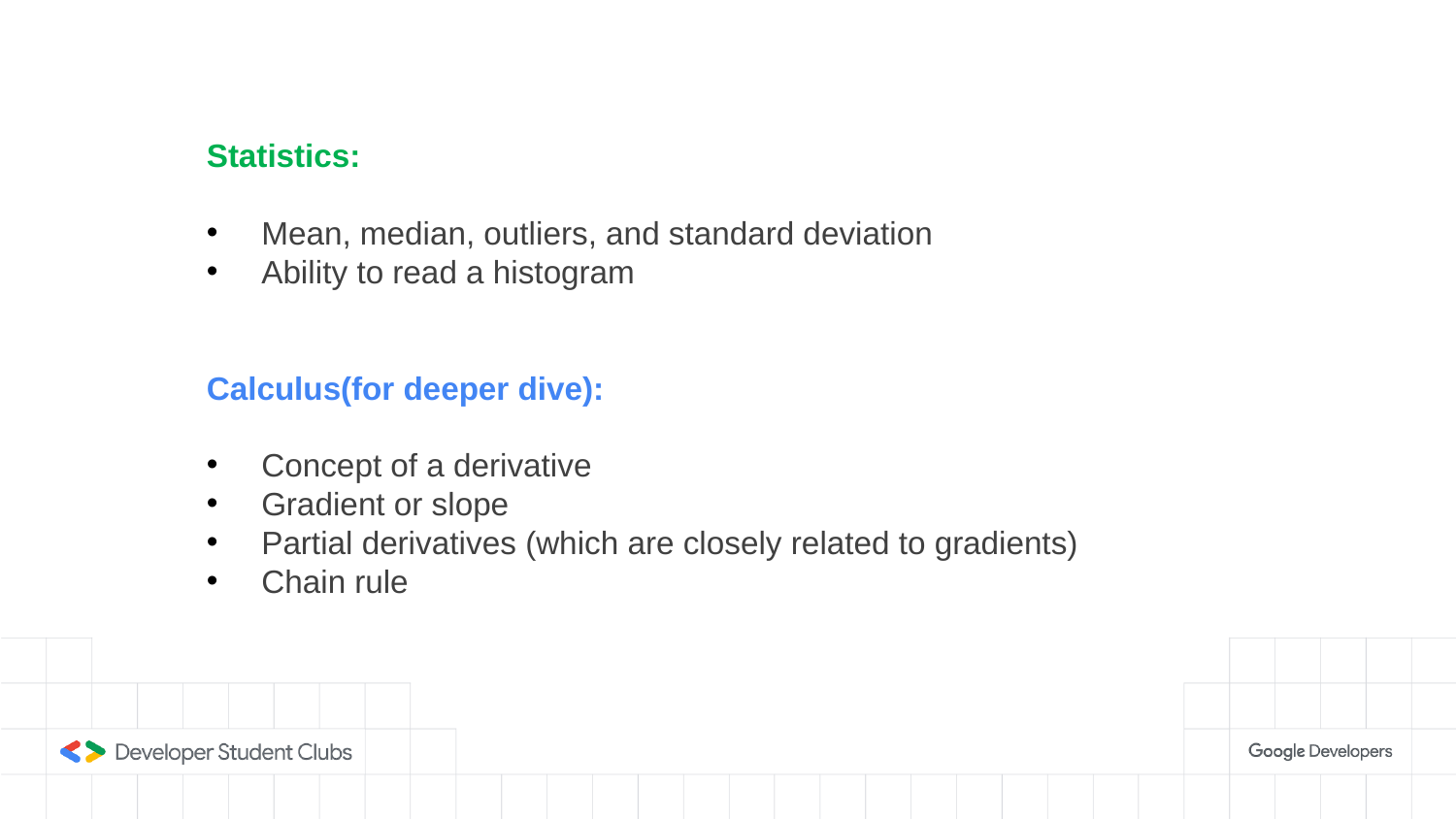

Statistics:

Mean, median, outliers, and standard deviation
Ability to read a histogram

Calculus(for deeper dive):

Concept of a derivative
Gradient or slope
Partial derivatives (which are closely related to gradients)
Chain rule